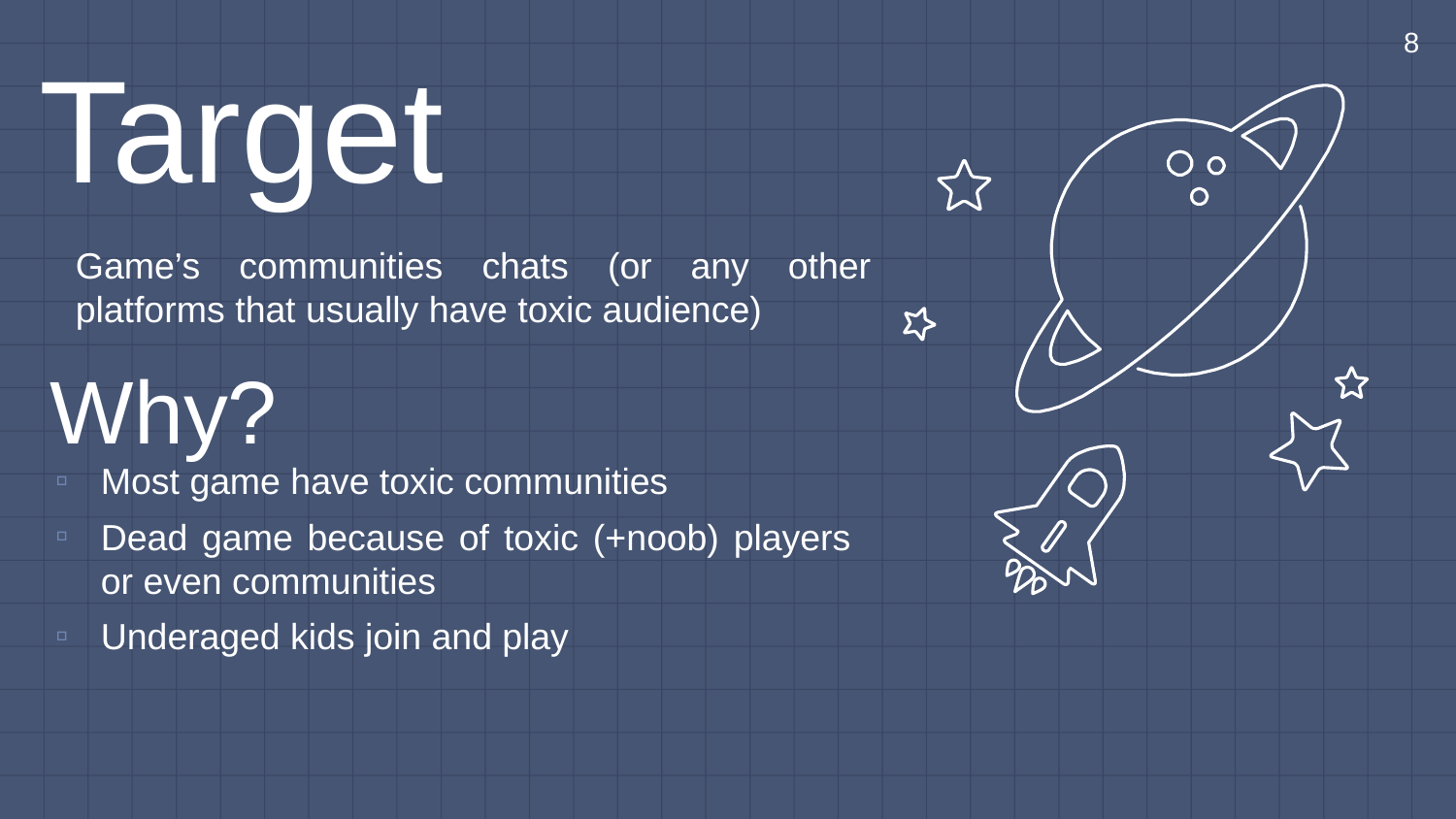

8
Target

Game’s communities chats (or any other platforms that usually have toxic audience)

Why?

Most game have toxic communities
Dead game because of toxic (+noob) players or even communities
Underaged kids join and play